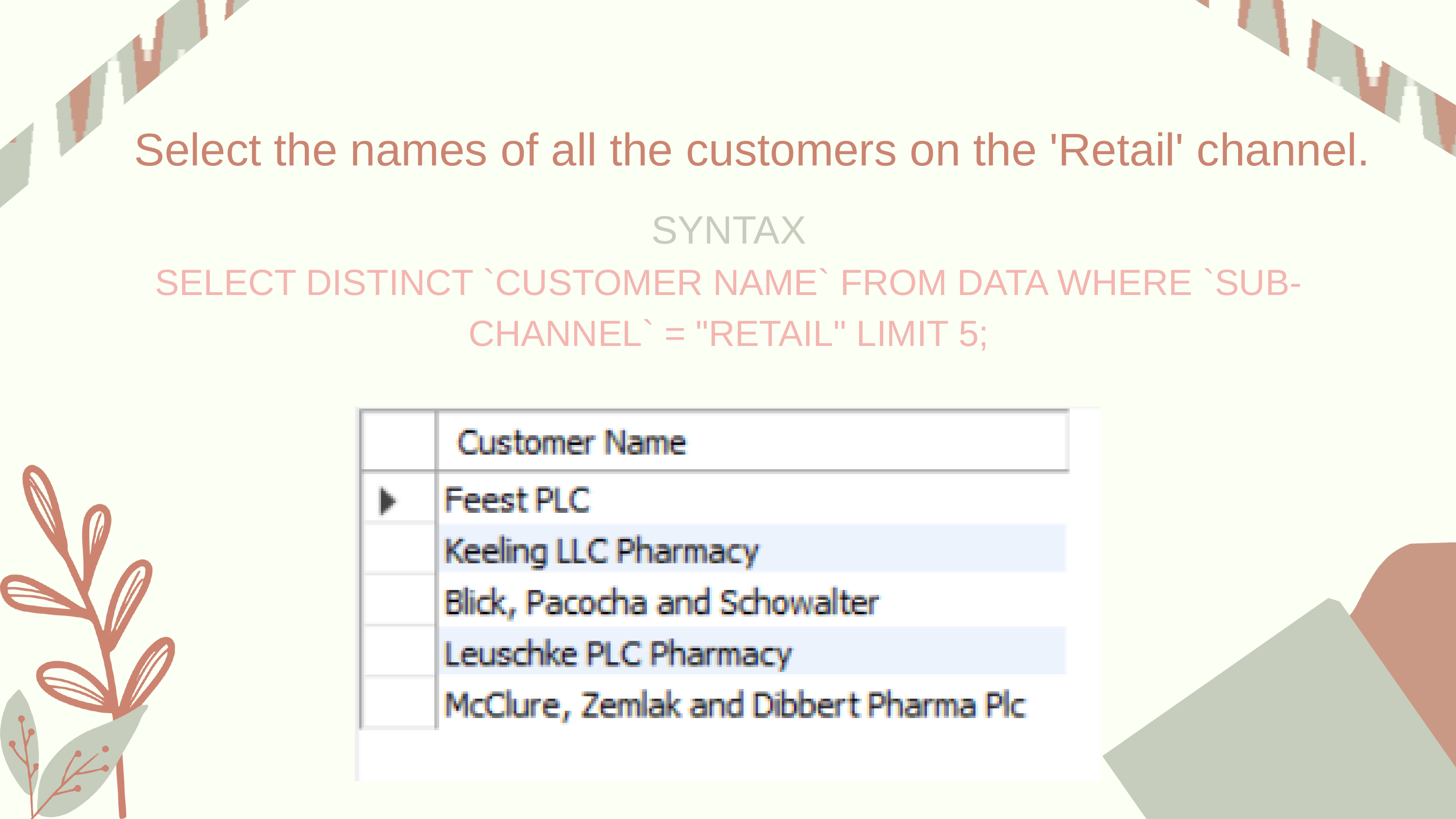

Select the names of all the customers on the 'Retail' channel.
SYNTAX
SELECT DISTINCT `CUSTOMER NAME` FROM DATA WHERE `SUB-CHANNEL` = "RETAIL" LIMIT 5;